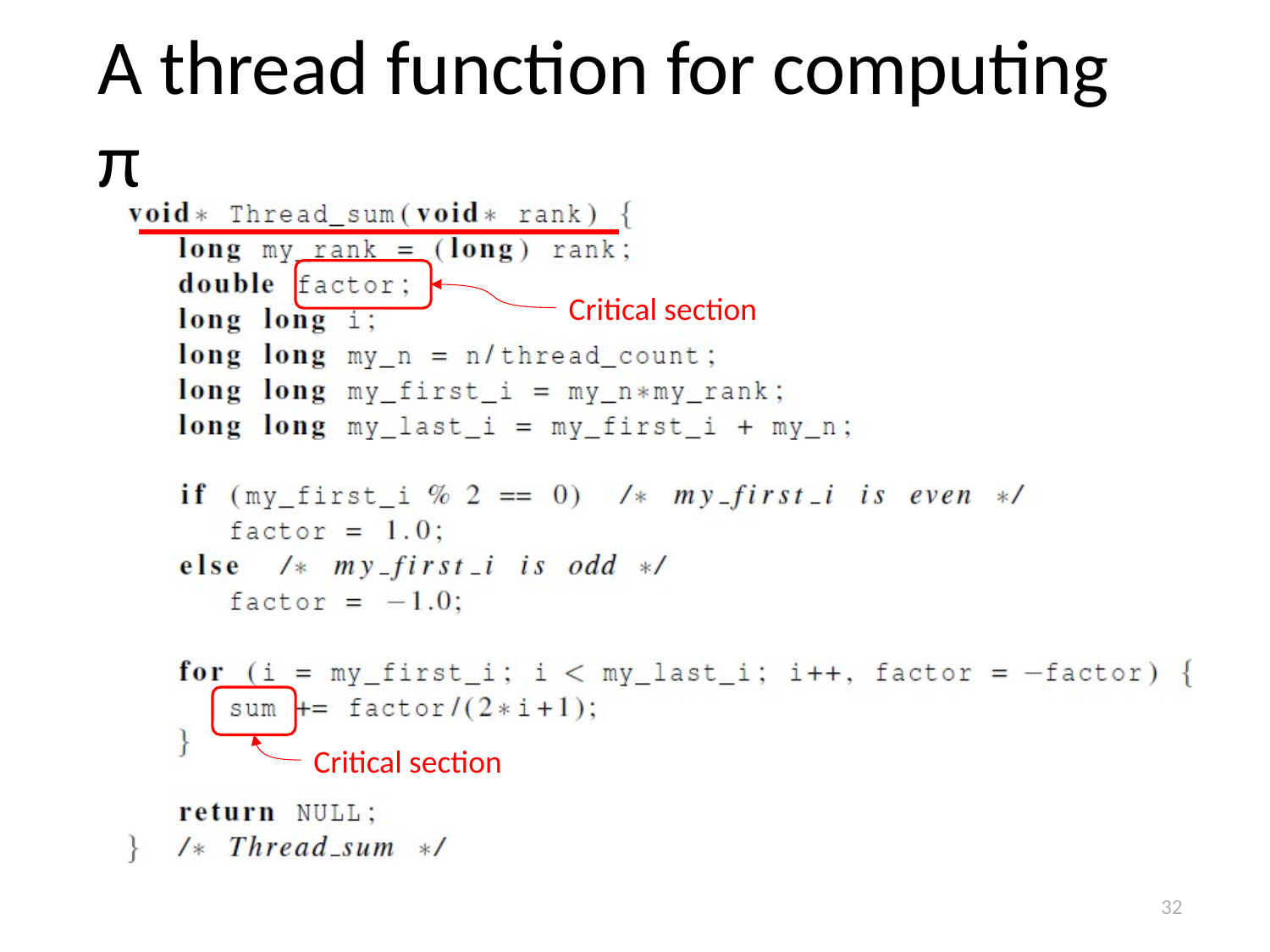

# A thread function for computing π

Critical section

Critical section
32